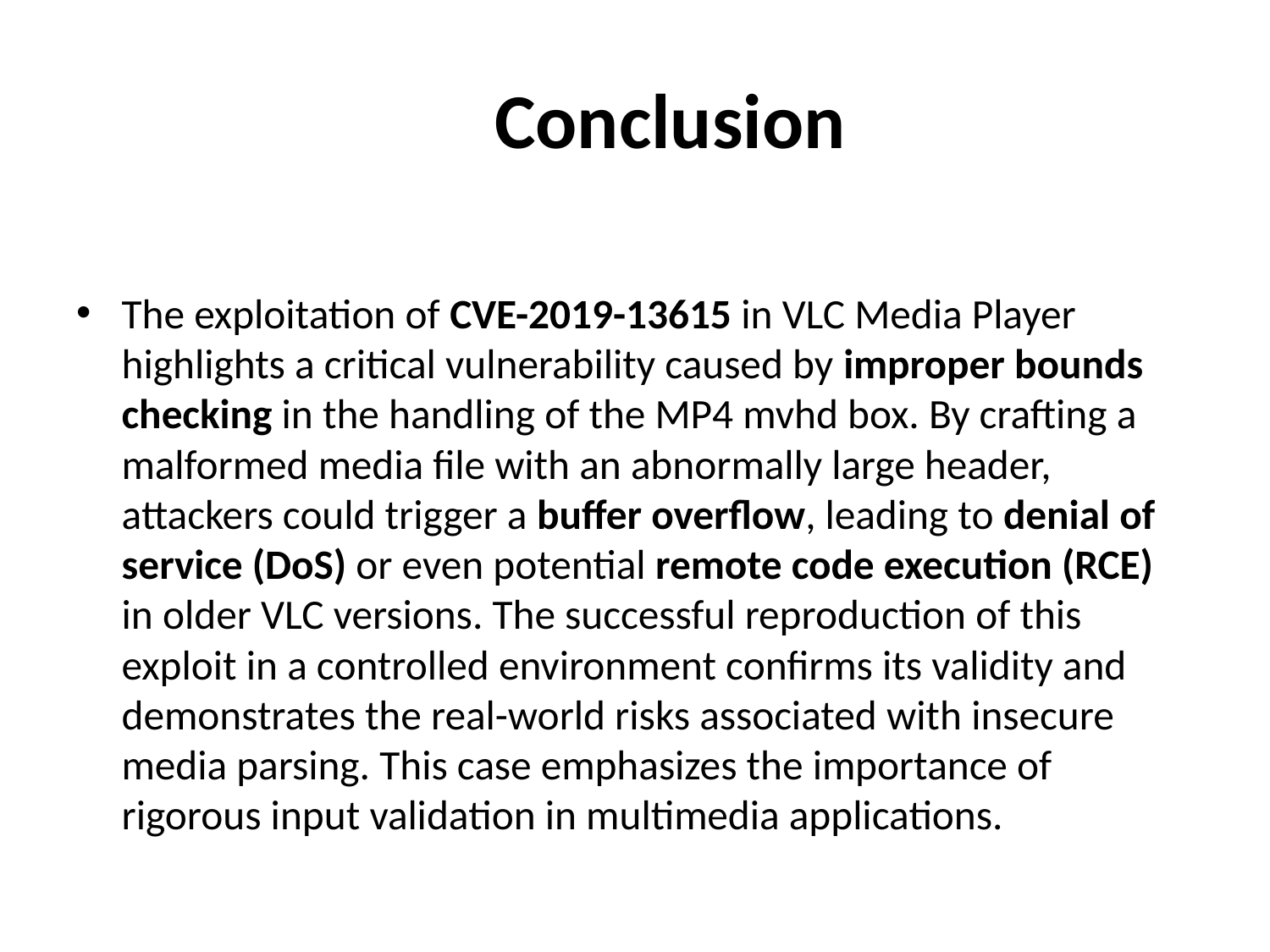

# Conclusion

The exploitation of CVE-2019-13615 in VLC Media Player highlights a critical vulnerability caused by improper bounds checking in the handling of the MP4 mvhd box. By crafting a malformed media file with an abnormally large header, attackers could trigger a buffer overflow, leading to denial of service (DoS) or even potential remote code execution (RCE) in older VLC versions. The successful reproduction of this exploit in a controlled environment confirms its validity and demonstrates the real-world risks associated with insecure media parsing. This case emphasizes the importance of rigorous input validation in multimedia applications.